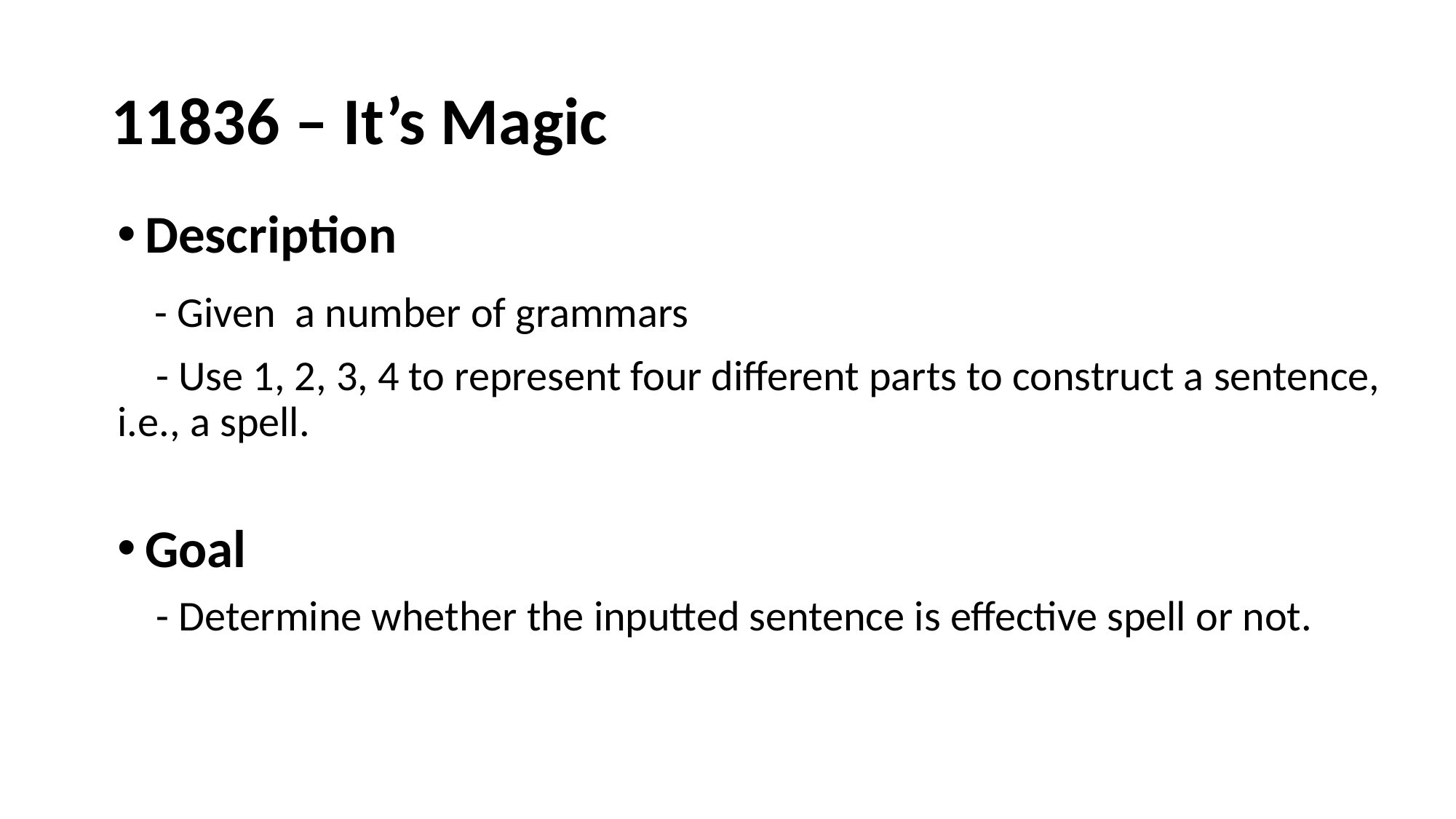

# 11836 – It’s Magic
Description
   - Given  a number of grammars
    - Use 1, 2, 3, 4 to represent four different parts to construct a sentence, i.e., a spell.

Goal
    - Determine whether the inputted sentence is effective spell or not.